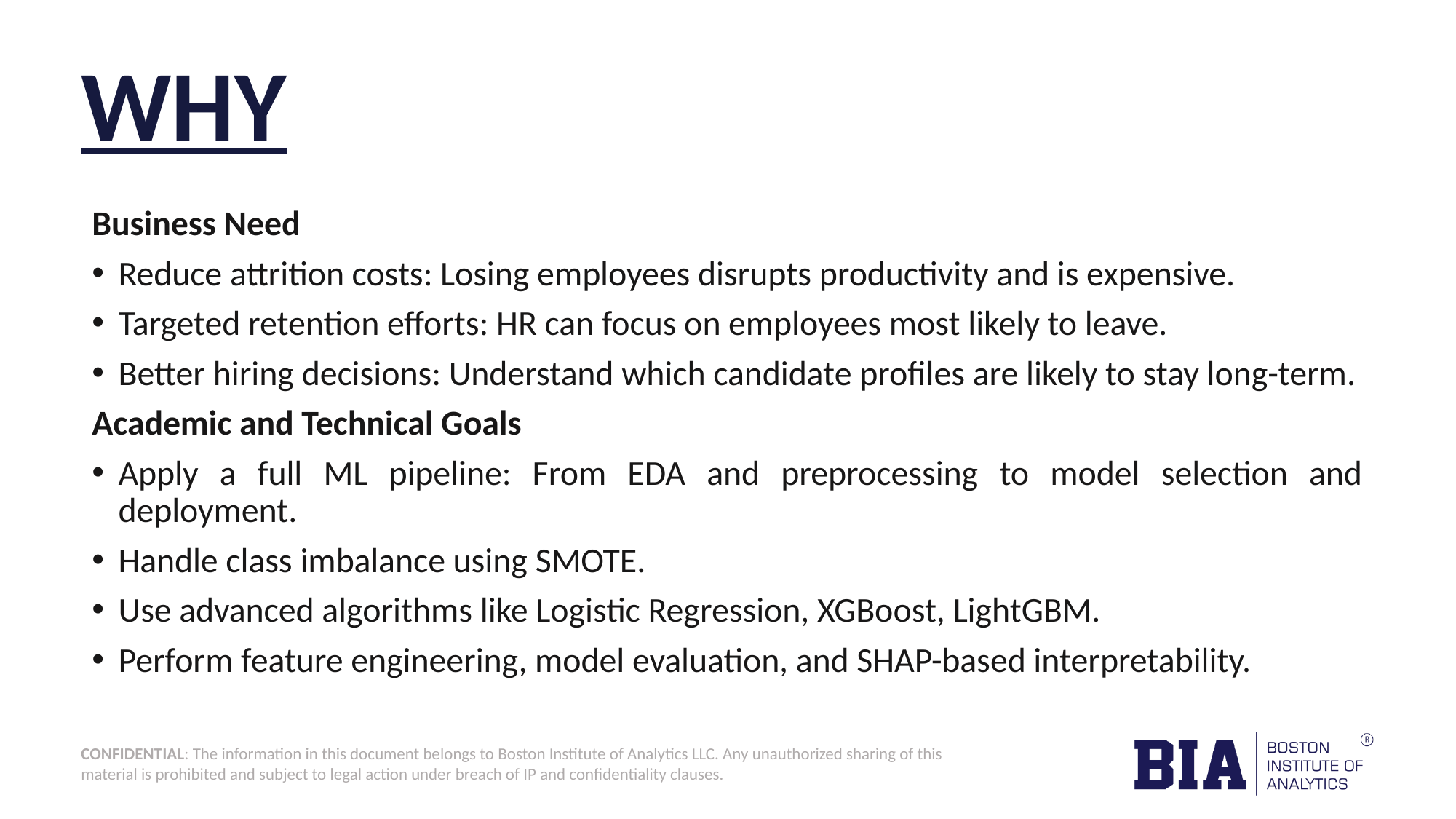

# WHY
Business Need
Reduce attrition costs: Losing employees disrupts productivity and is expensive.
Targeted retention efforts: HR can focus on employees most likely to leave.
Better hiring decisions: Understand which candidate profiles are likely to stay long-term.
Academic and Technical Goals
Apply a full ML pipeline: From EDA and preprocessing to model selection and deployment.
Handle class imbalance using SMOTE.
Use advanced algorithms like Logistic Regression, XGBoost, LightGBM.
Perform feature engineering, model evaluation, and SHAP-based interpretability.